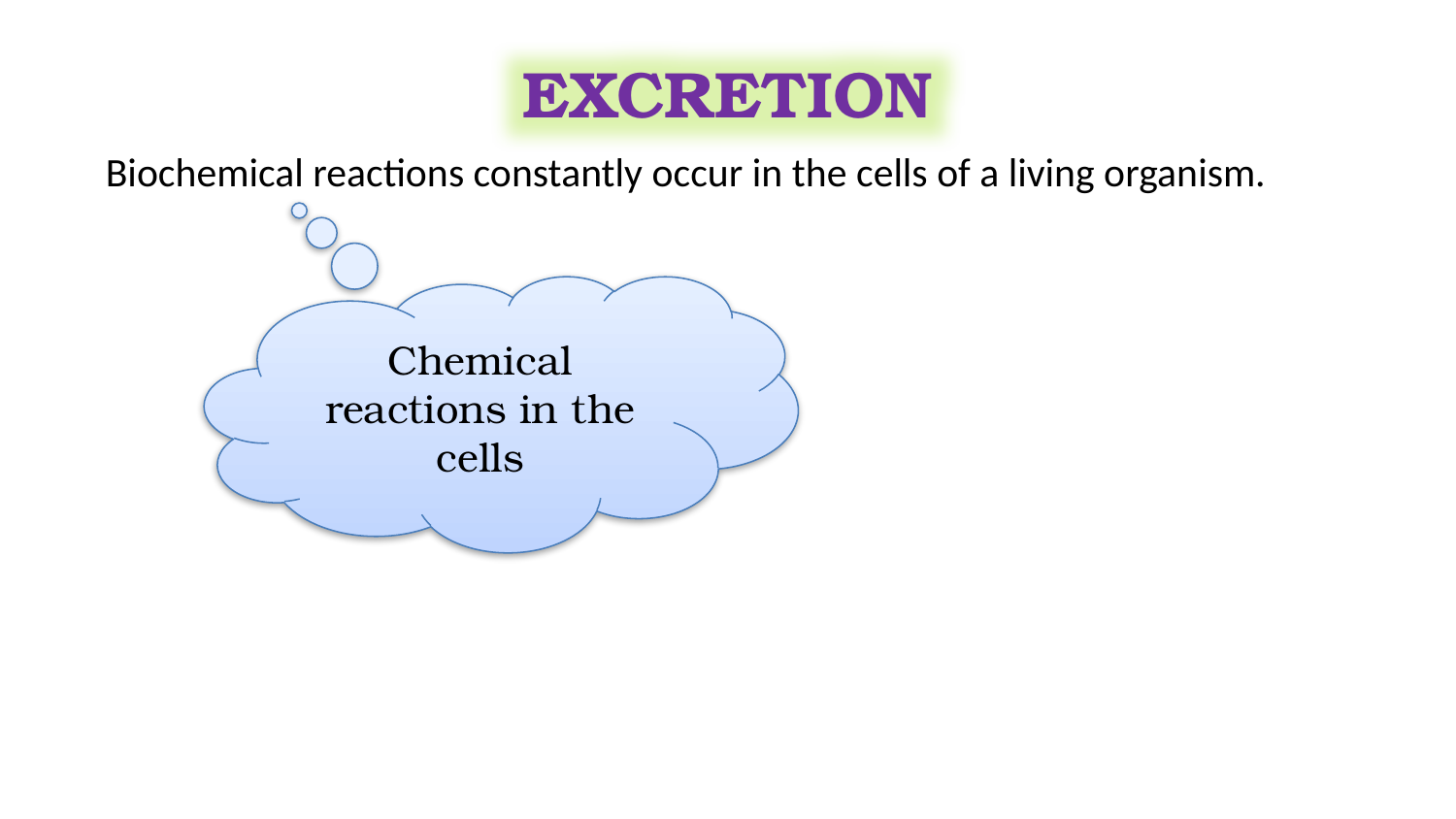

Excretion
Biochemical reactions constantly occur in the cells of a living organism.
Chemical reactions in the cells